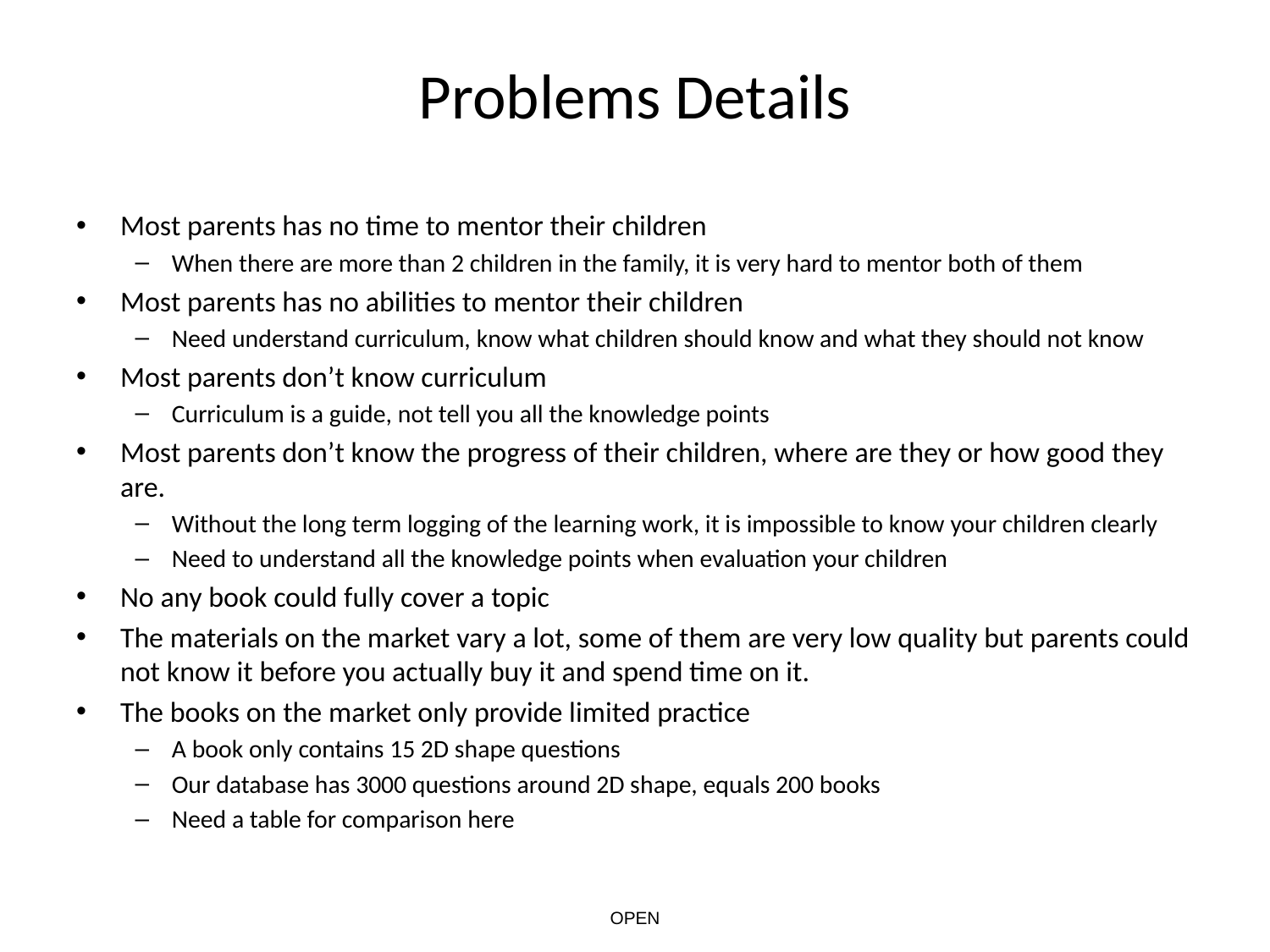

# Problems Details
Most parents has no time to mentor their children
When there are more than 2 children in the family, it is very hard to mentor both of them
Most parents has no abilities to mentor their children
Need understand curriculum, know what children should know and what they should not know
Most parents don’t know curriculum
Curriculum is a guide, not tell you all the knowledge points
Most parents don’t know the progress of their children, where are they or how good they are.
Without the long term logging of the learning work, it is impossible to know your children clearly
Need to understand all the knowledge points when evaluation your children
No any book could fully cover a topic
The materials on the market vary a lot, some of them are very low quality but parents could not know it before you actually buy it and spend time on it.
The books on the market only provide limited practice
A book only contains 15 2D shape questions
Our database has 3000 questions around 2D shape, equals 200 books
Need a table for comparison here